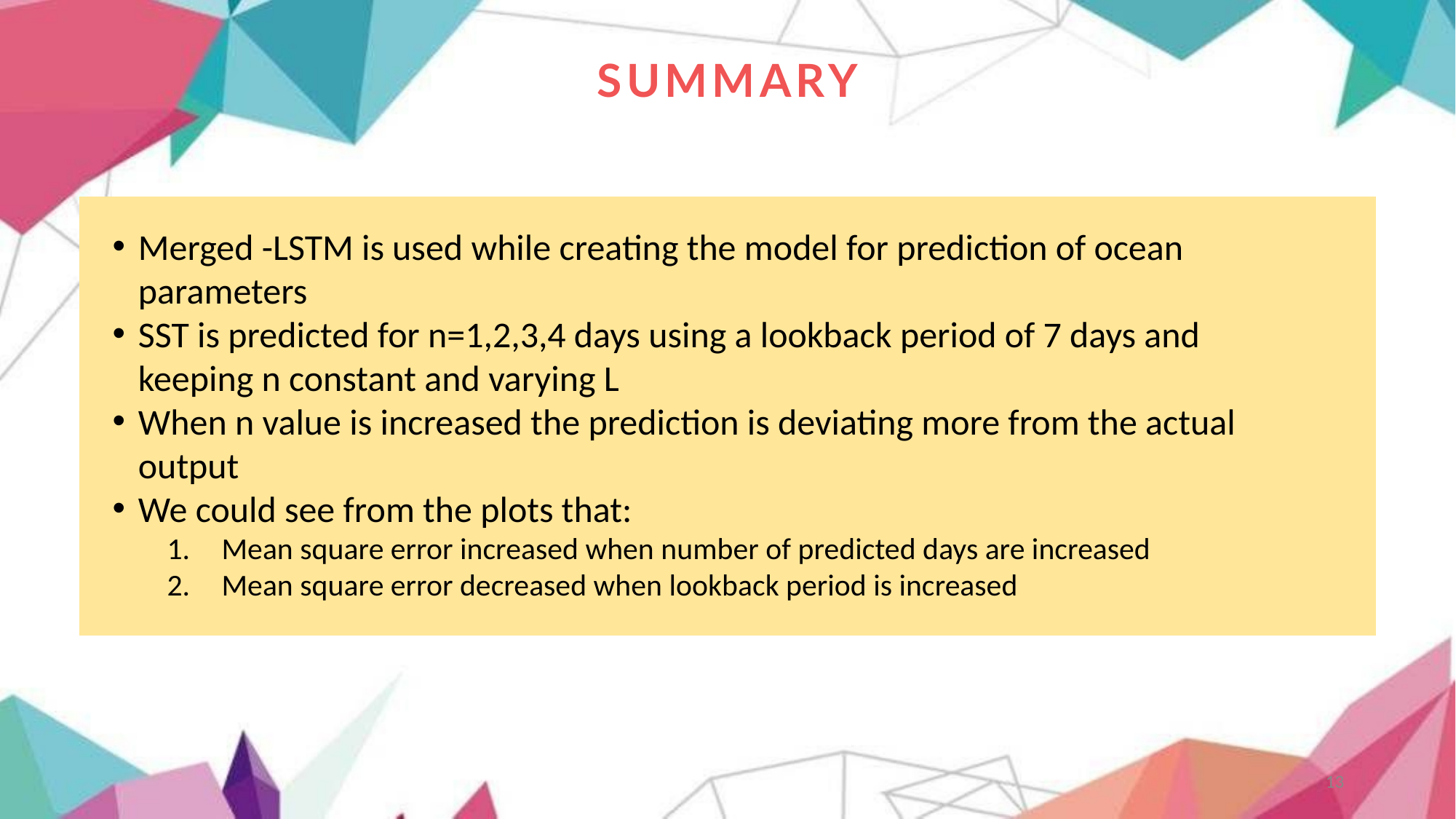

# SUMMARY

Merged -LSTM is used while creating the model for prediction of ocean parameters
SST is predicted for n=1,2,3,4 days using a lookback period of 7 days and keeping n constant and varying L
When n value is increased the prediction is deviating more from the actual output
We could see from the plots that:
Mean square error increased when number of predicted days are increased
Mean square error decreased when lookback period is increased

13